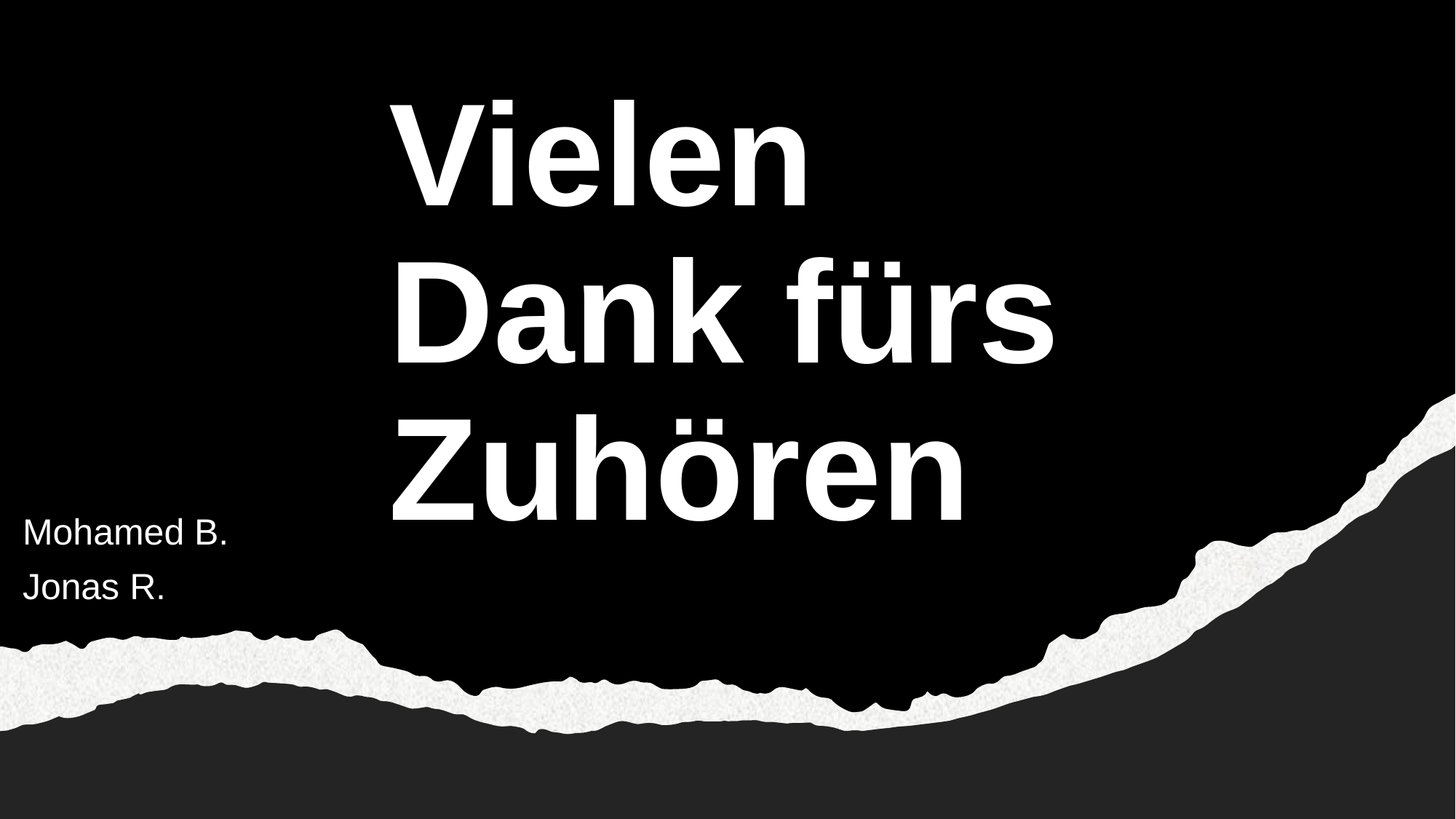

# Vielen Dank fürs Zuhören

Mohamed B.
Jonas R.